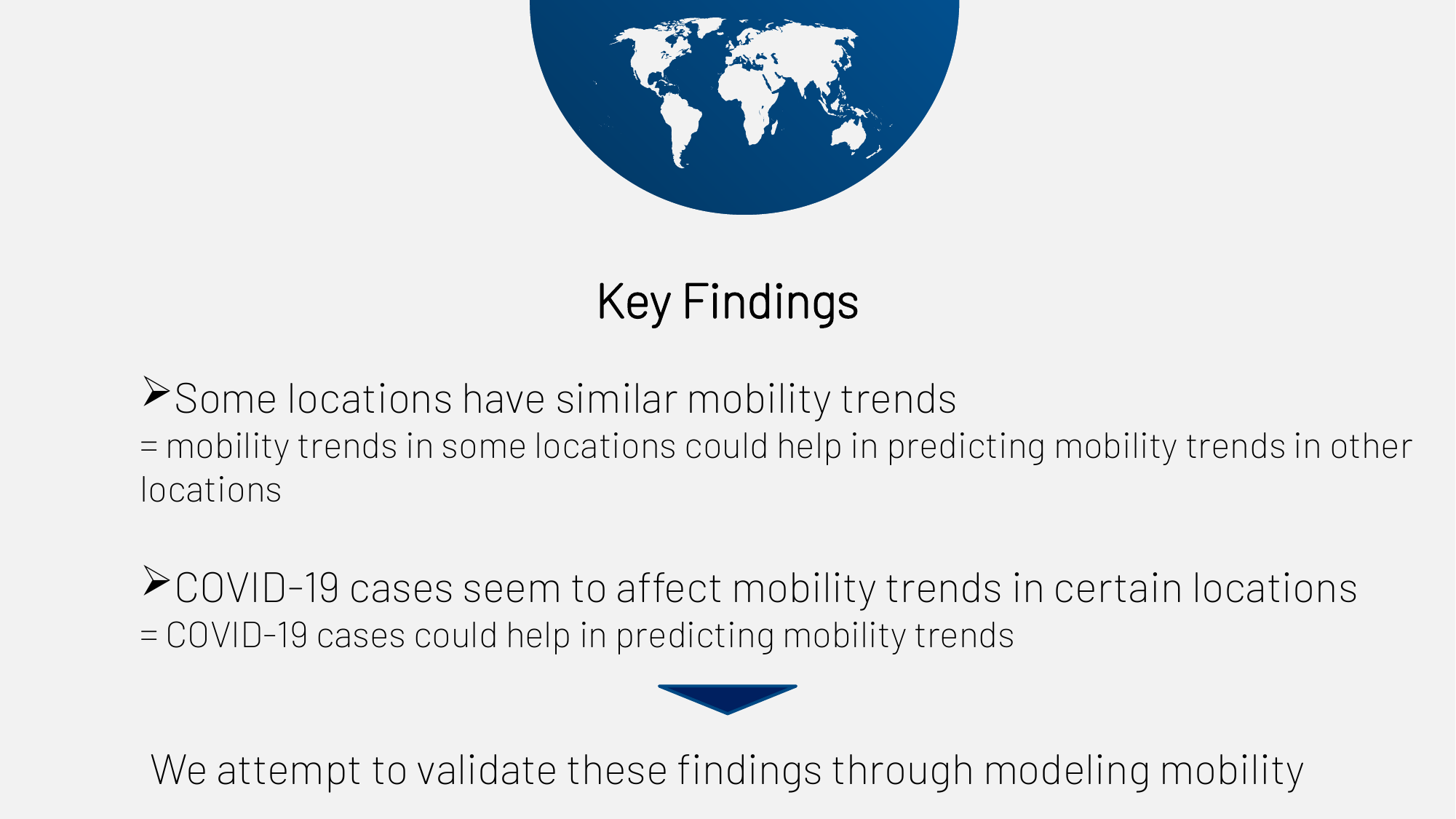

Key Findings
Some locations have similar mobility trends
= mobility trends in some locations could help in predicting mobility trends in other locations

COVID-19 cases seem to affect mobility trends in certain locations
= COVID-19 cases could help in predicting mobility trends

We attempt to validate these findings through modeling mobility